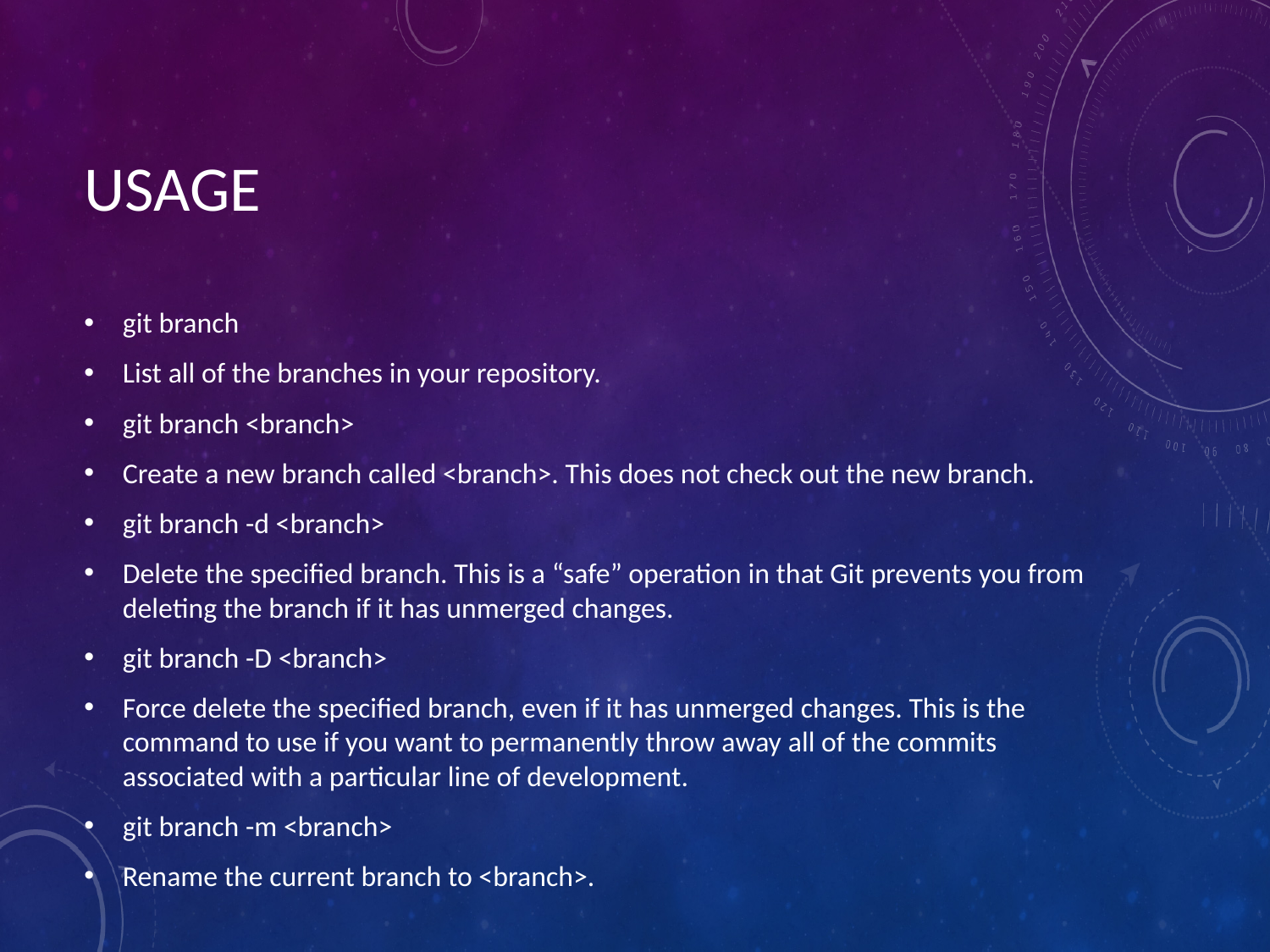

# Usage
git branch
List all of the branches in your repository.
git branch <branch>
Create a new branch called <branch>. This does not check out the new branch.
git branch -d <branch>
Delete the specified branch. This is a “safe” operation in that Git prevents you from deleting the branch if it has unmerged changes.
git branch -D <branch>
Force delete the specified branch, even if it has unmerged changes. This is the command to use if you want to permanently throw away all of the commits associated with a particular line of development.
git branch -m <branch>
Rename the current branch to <branch>.